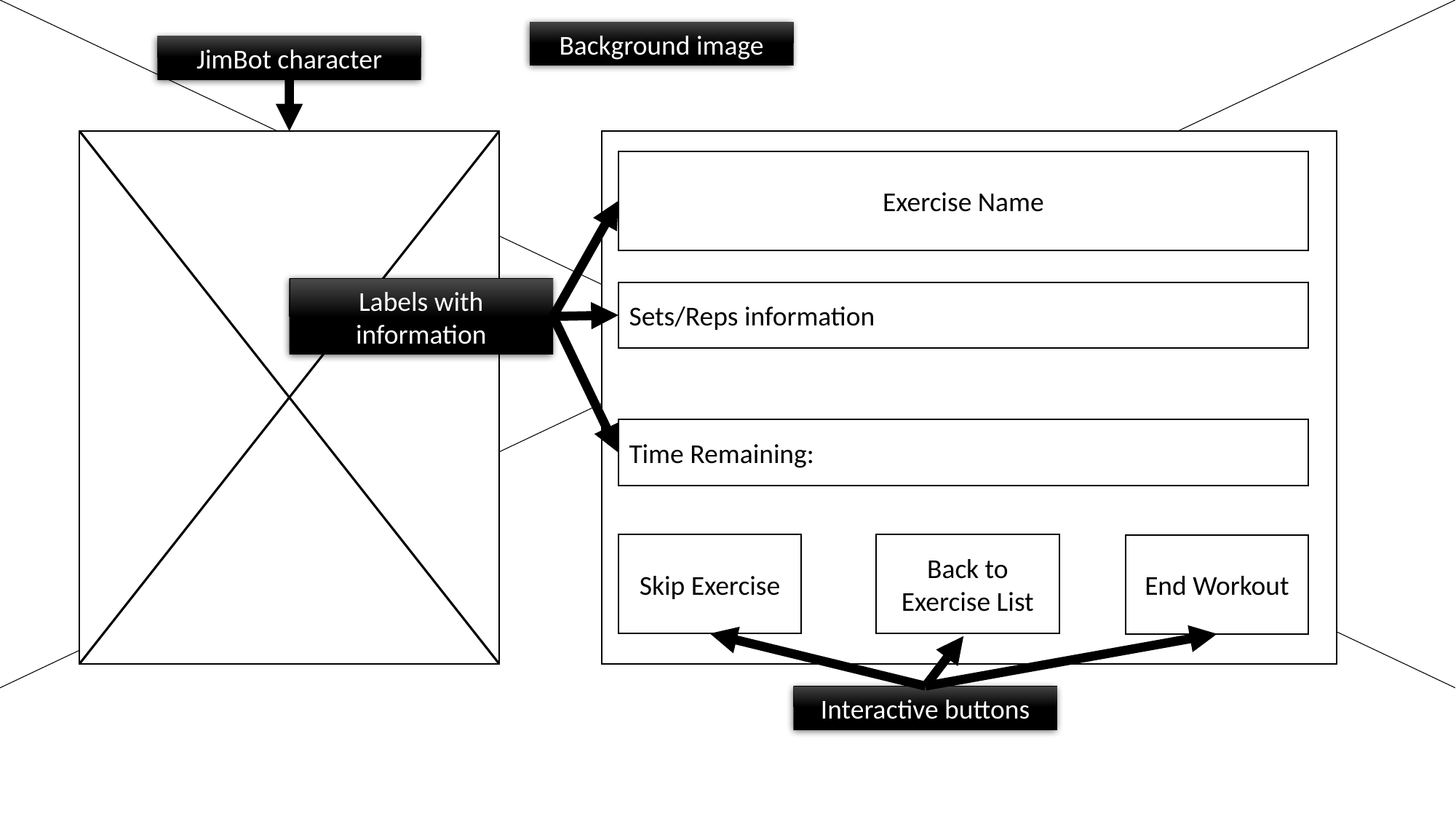

Background image
JimBot character

Exercise Name
Labels with information
Sets/Reps information
Time Remaining:
Skip Exercise
Back to Exercise List
End Workout
Interactive buttons